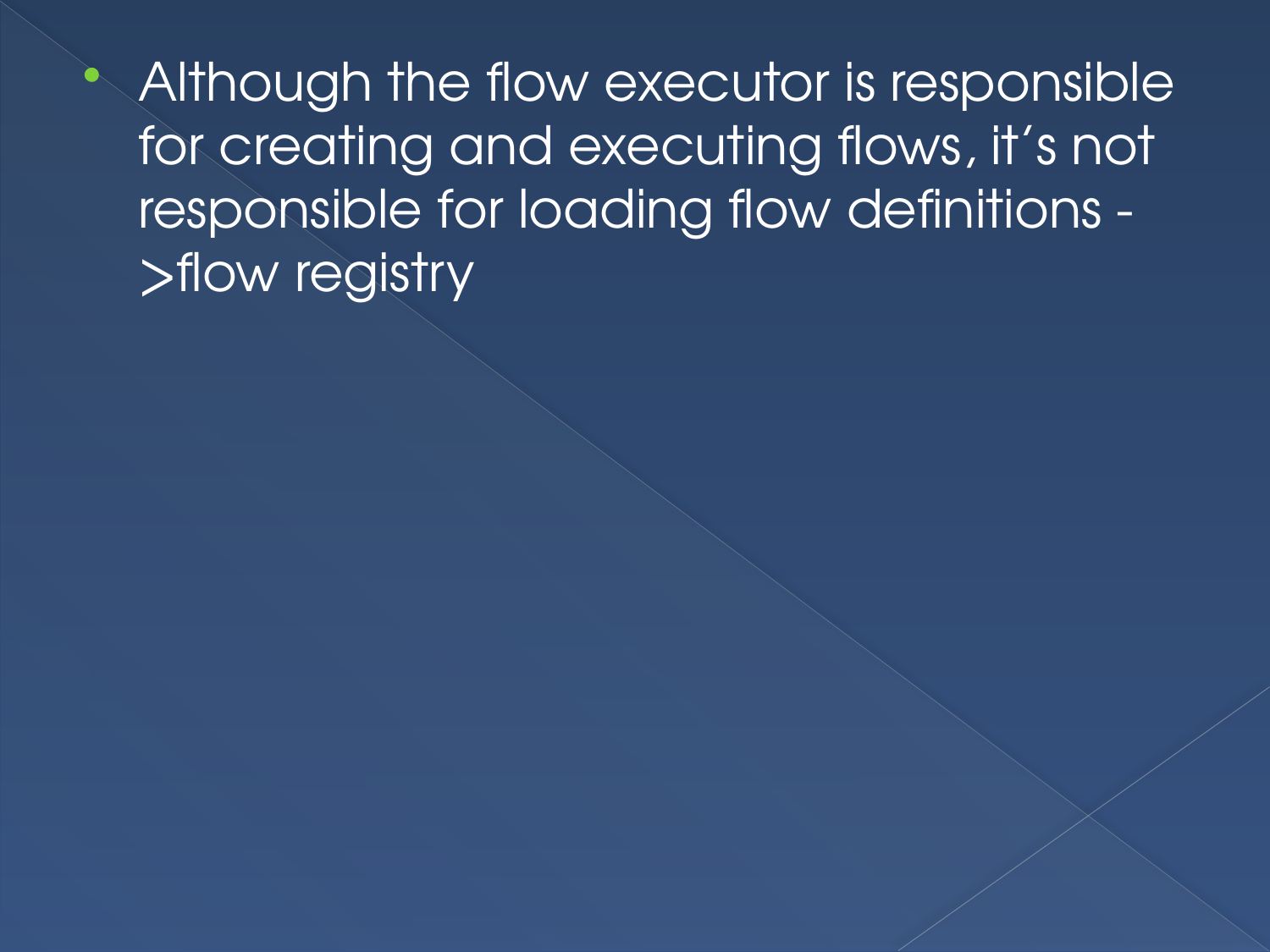

Although the flow executor is responsible for creating and executing flows, it’s not responsible for loading flow definitions ->flow registry